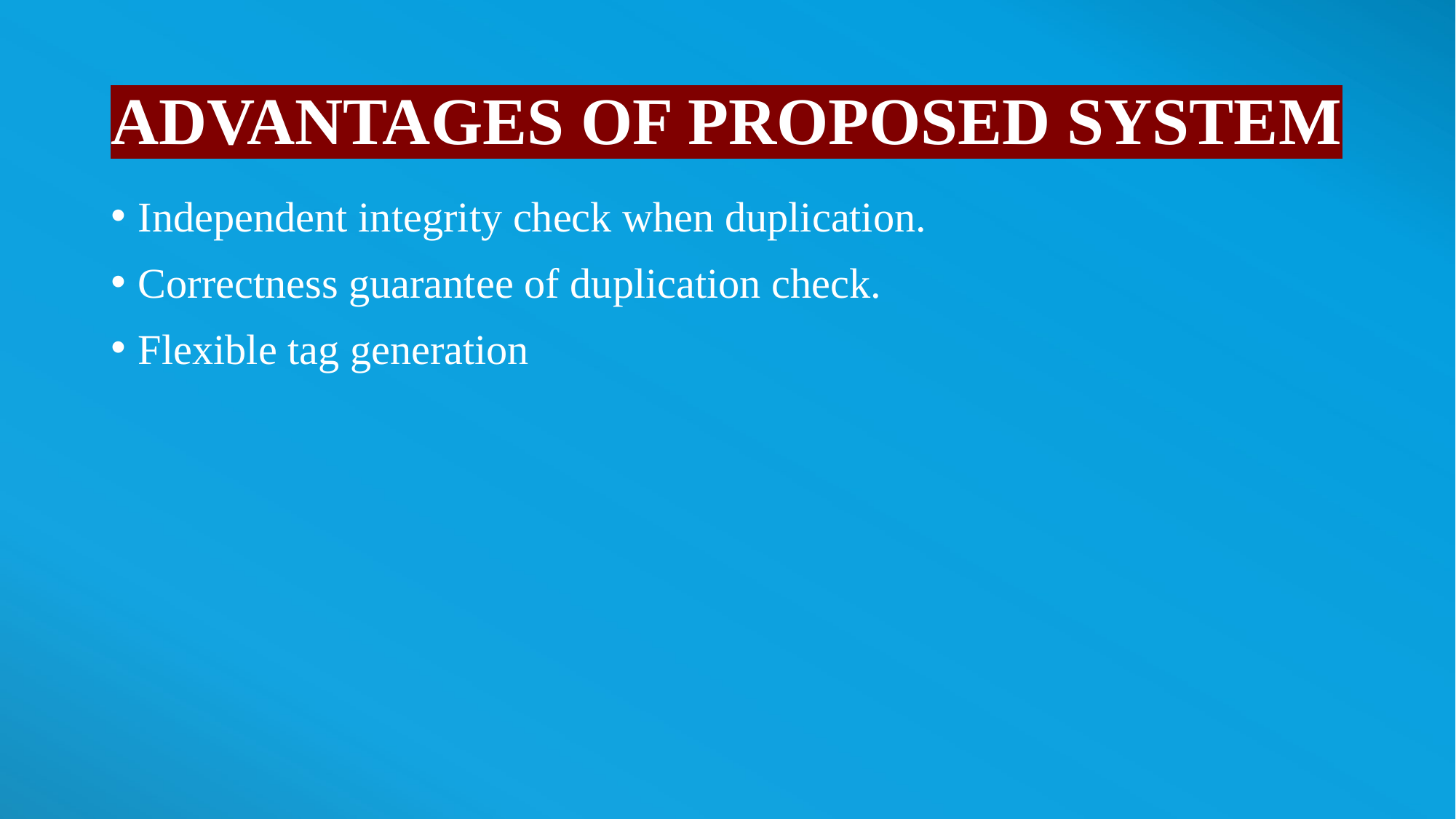

# ADVANTAGES OF PROPOSED SYSTEM
Independent integrity check when duplication.
Correctness guarantee of duplication check.
Flexible tag generation